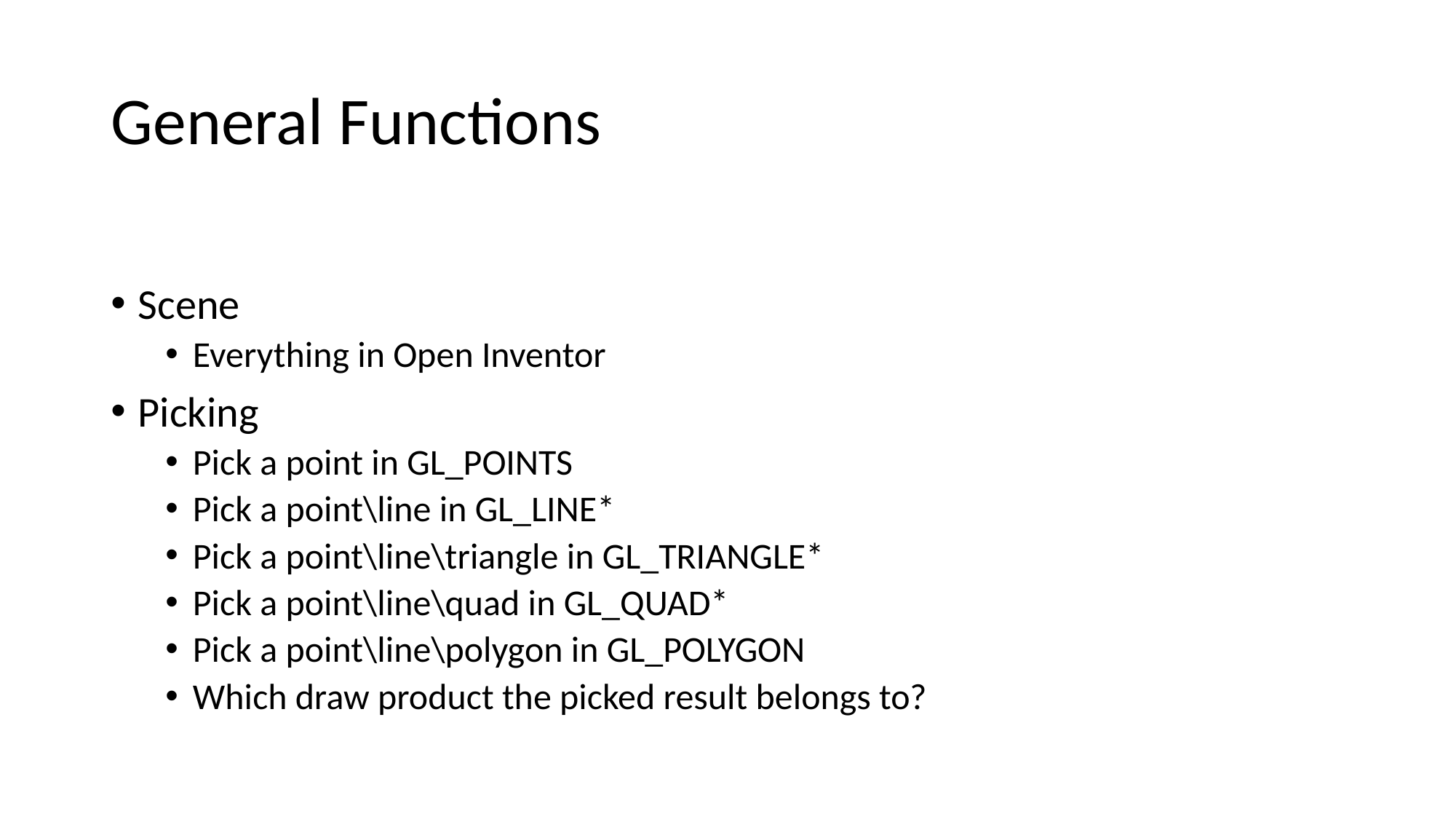

# General Functions

Scene
Everything in Open Inventor
Picking
Pick a point in GL_POINTS
Pick a point\line in GL_LINE*
Pick a point\line\triangle in GL_TRIANGLE*
Pick a point\line\quad in GL_QUAD*
Pick a point\line\polygon in GL_POLYGON
Which draw product the picked result belongs to?